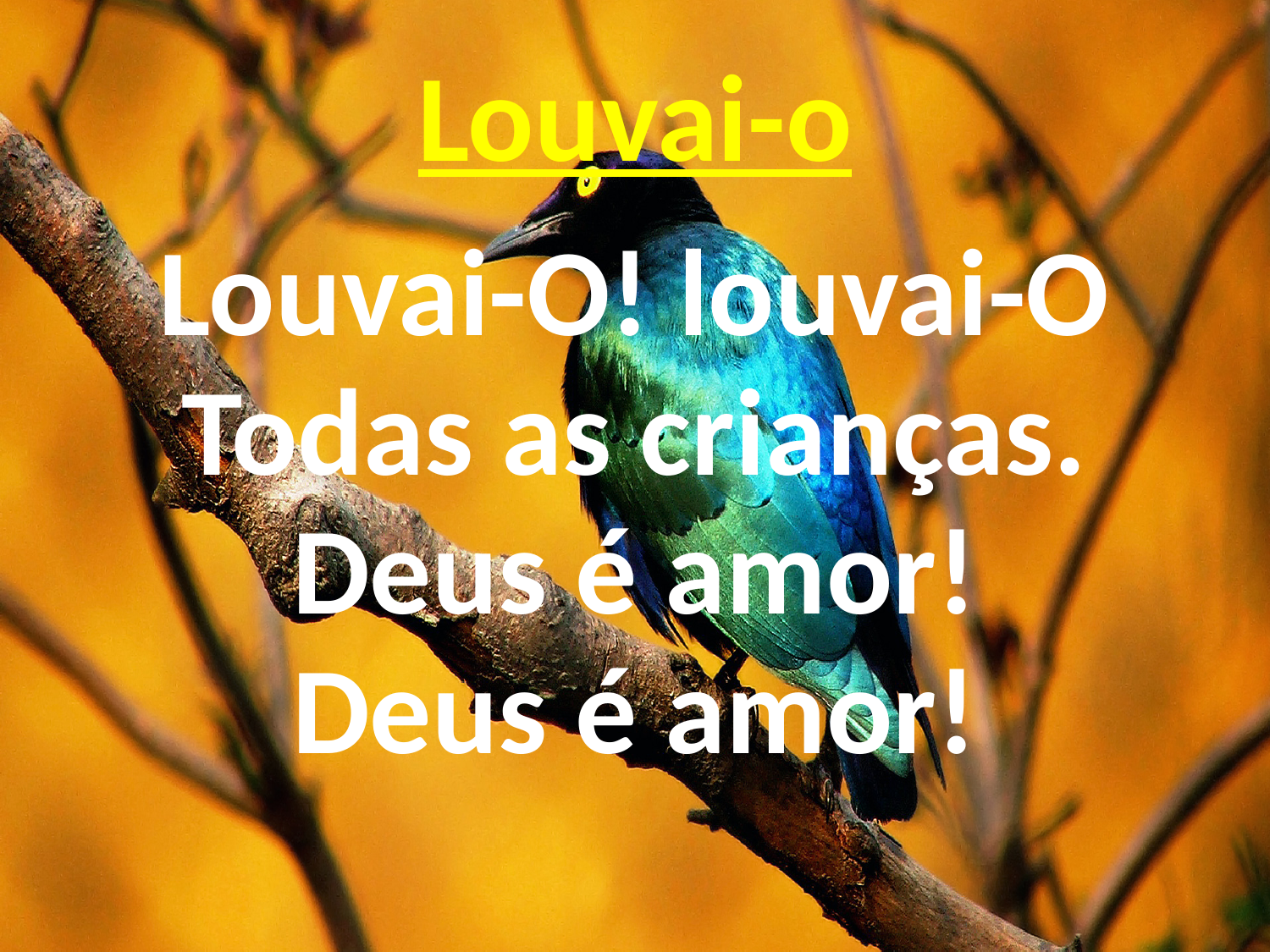

Louvai-o
Louvai-O! louvai-O
Todas as crianças.
Deus é amor!
Deus é amor!